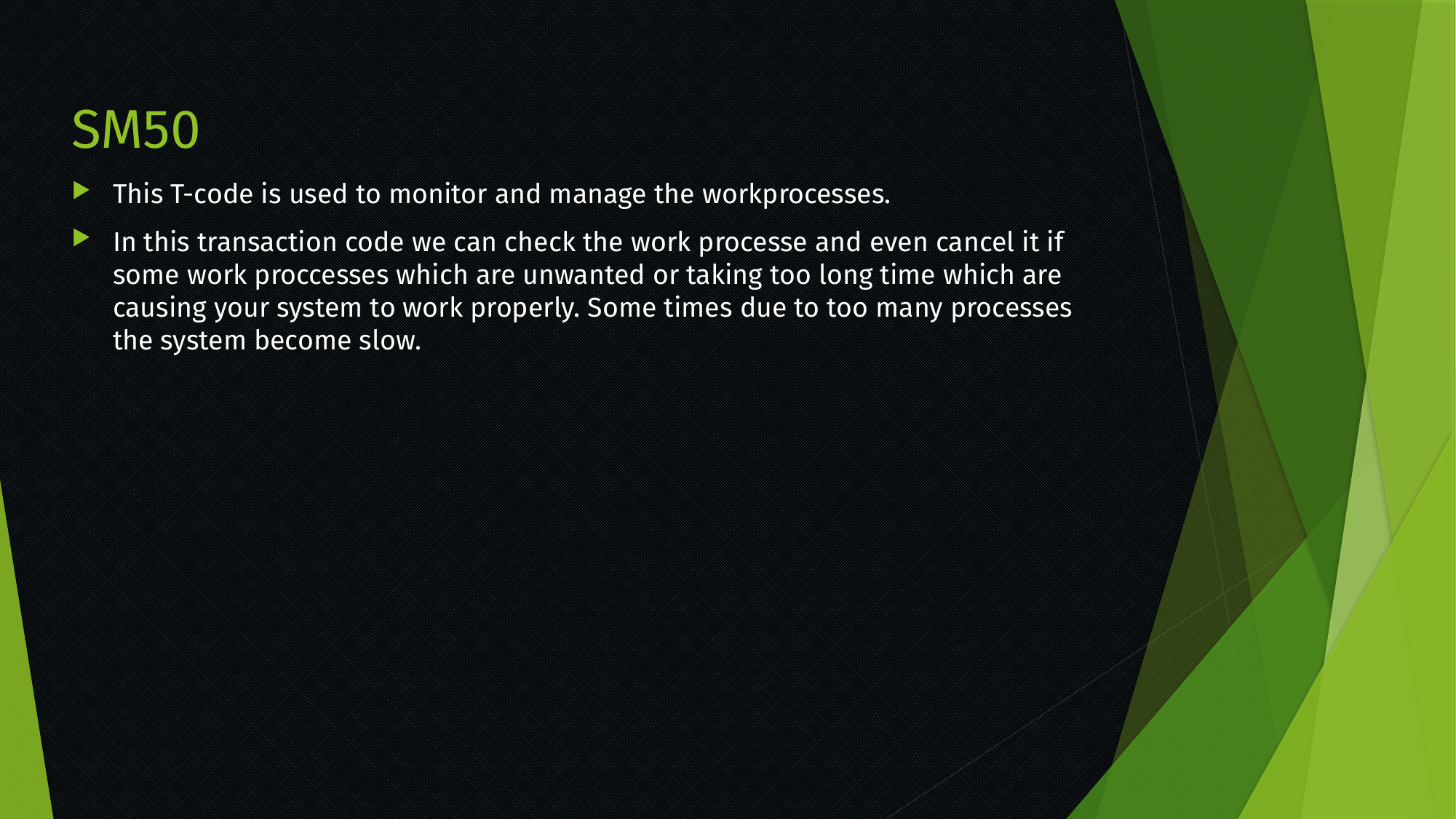

# SM50
This T-code is used to monitor and manage the workprocesses.
In this transaction code we can check the work processe and even cancel it if some work proccesses which are unwanted or taking too long time which are causing your system to work properly. Some times due to too many processes the system become slow.